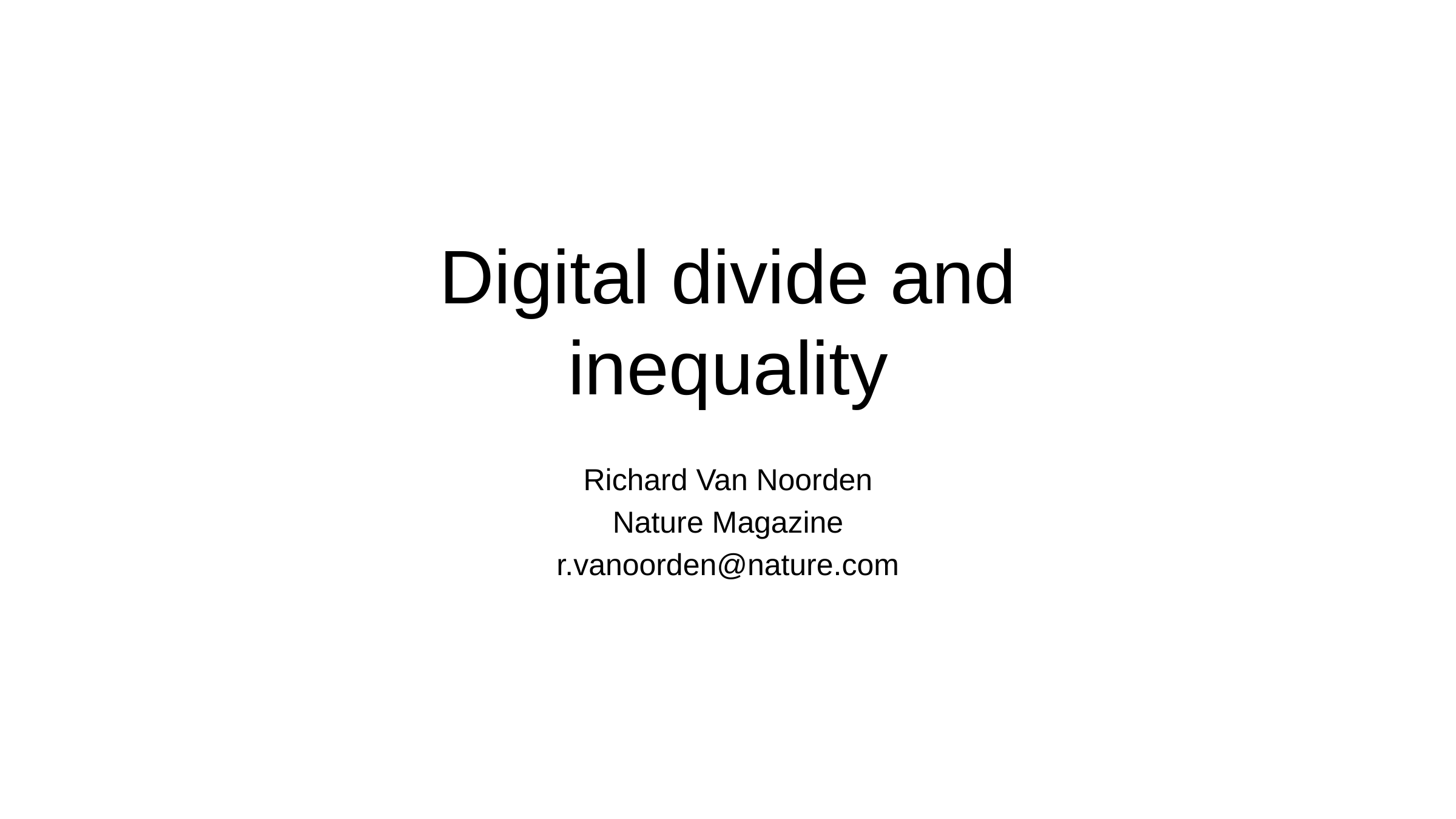

# Digital divide and inequality
Richard Van Noorden
Nature Magazine
r.vanoorden@nature.com